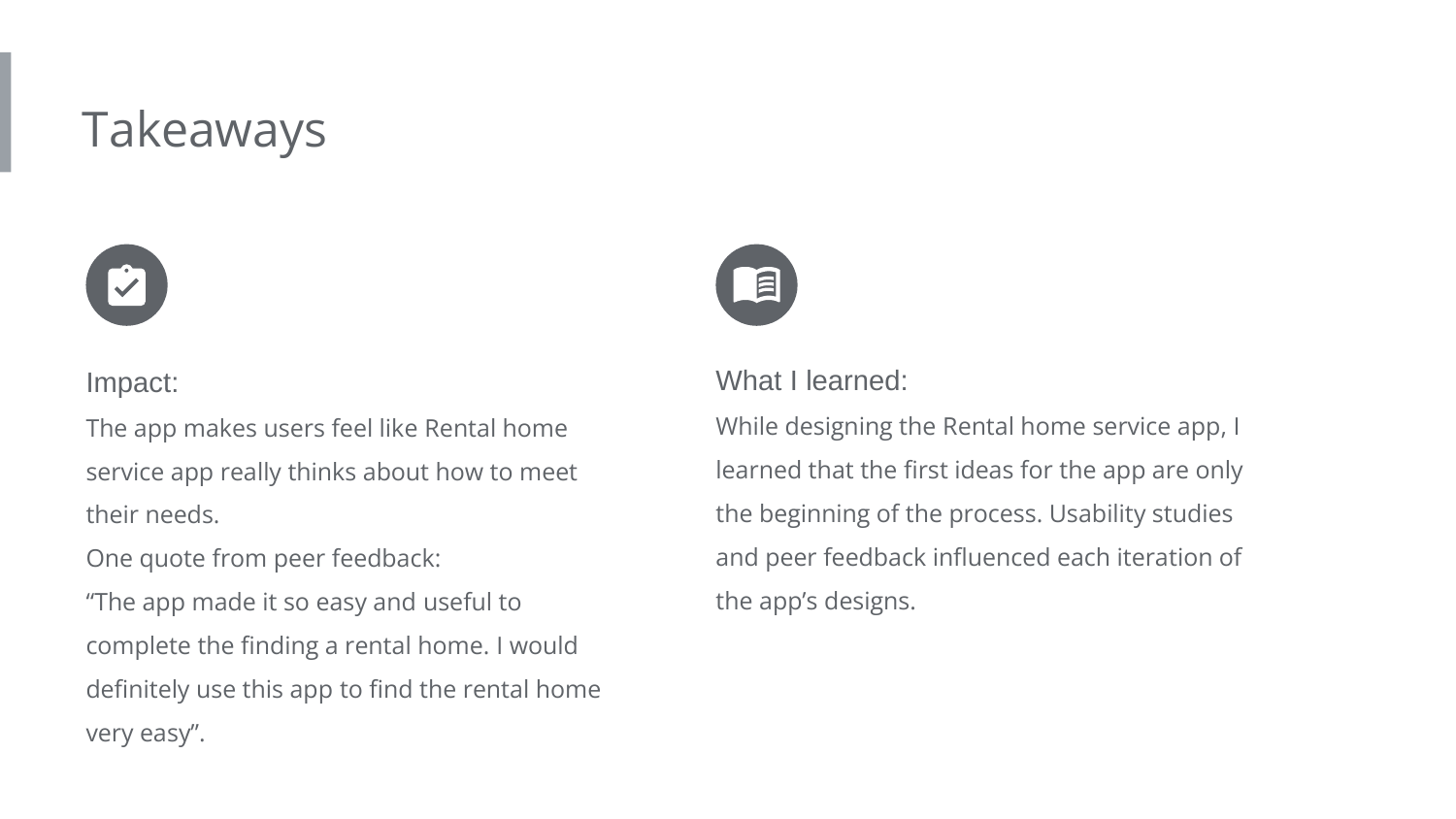

Takeaways

What I learned:
While designing the Rental home service app, I learned that the first ideas for the app are only the beginning of the process. Usability studies and peer feedback influenced each iteration of the app’s designs.
Impact:
The app makes users feel like Rental home service app really thinks about how to meet their needs.
One quote from peer feedback:
“The app made it so easy and useful to complete the finding a rental home. I would definitely use this app to find the rental home very easy”.